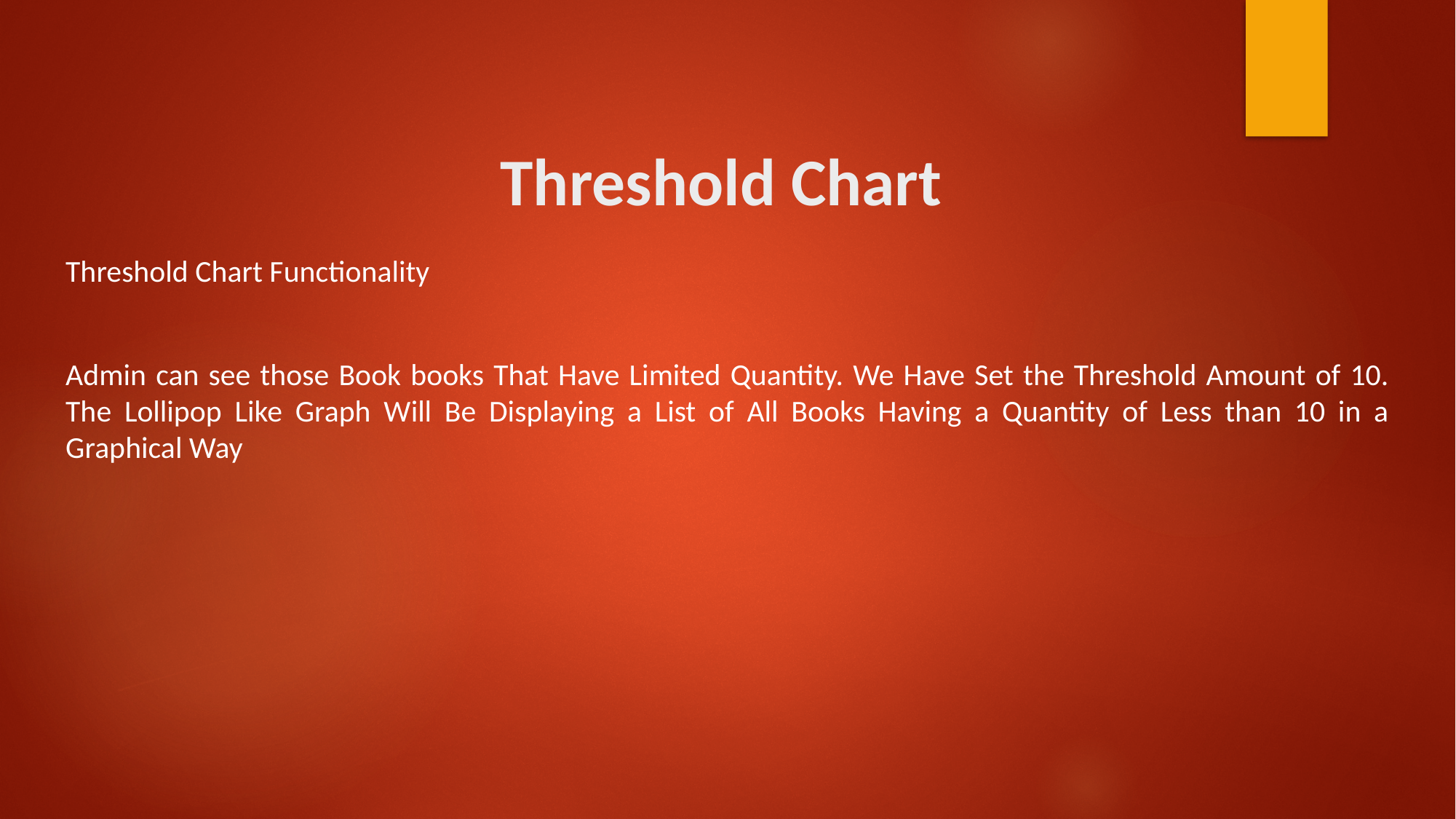

# Threshold Chart
Threshold Chart Functionality

Admin can see those Book books That Have Limited Quantity. We Have Set the Threshold Amount of 10. The Lollipop Like Graph Will Be Displaying a List of All Books Having a Quantity of Less than 10 in a Graphical Way